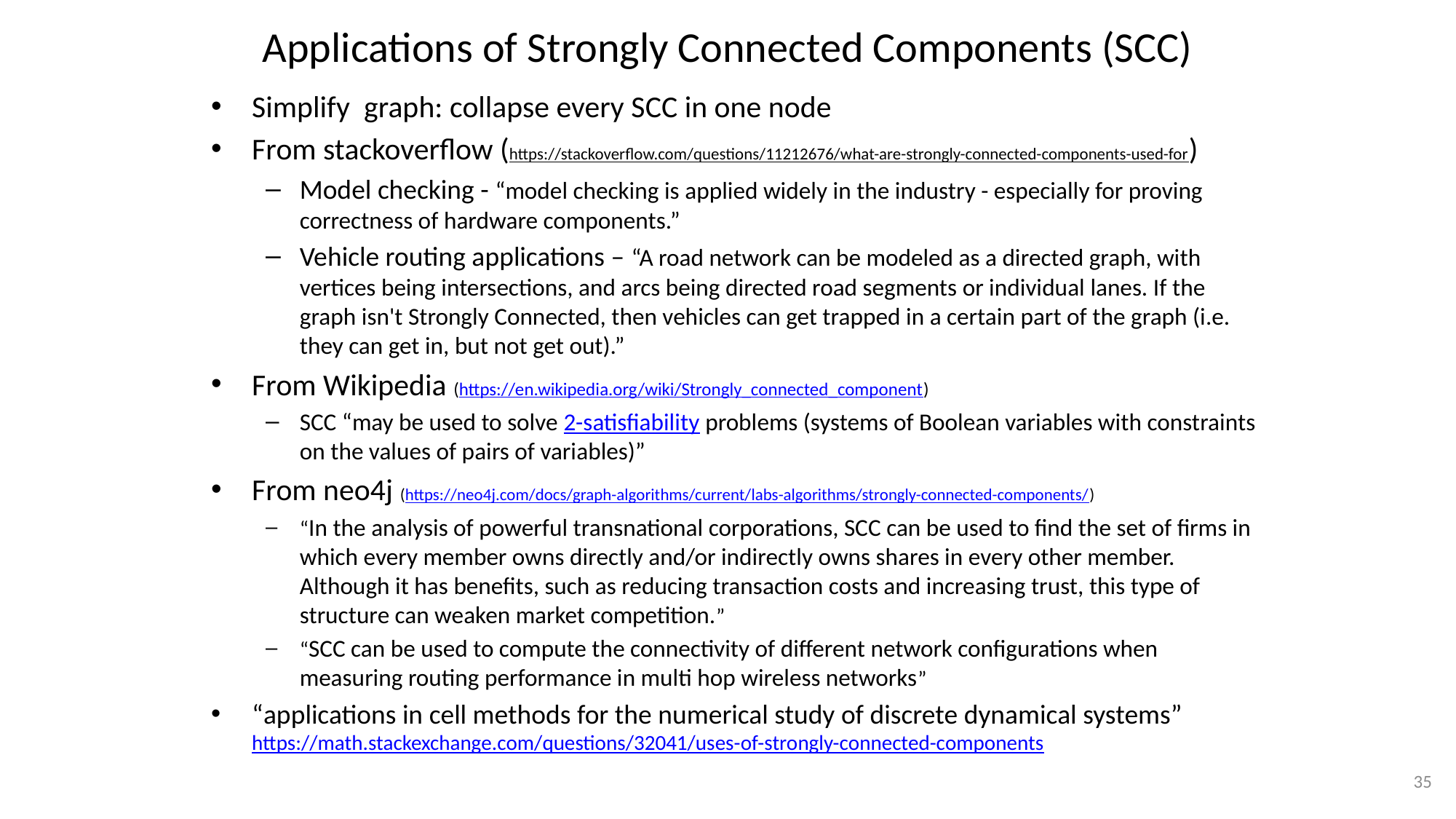

# Applications of Strongly Connected Components (SCC)
Simplify  graph: collapse every SCC in one node
From stackoverflow (https://stackoverflow.com/questions/11212676/what-are-strongly-connected-components-used-for)
Model checking - “model checking is applied widely in the industry - especially for proving correctness of hardware components.”
Vehicle routing applications – “A road network can be modeled as a directed graph, with vertices being intersections, and arcs being directed road segments or individual lanes. If the graph isn't Strongly Connected, then vehicles can get trapped in a certain part of the graph (i.e. they can get in, but not get out).”
From Wikipedia (https://en.wikipedia.org/wiki/Strongly_connected_component)
SCC “may be used to solve 2-satisfiability problems (systems of Boolean variables with constraints on the values of pairs of variables)”
From neo4j (https://neo4j.com/docs/graph-algorithms/current/labs-algorithms/strongly-connected-components/)
“In the analysis of powerful transnational corporations, SCC can be used to find the set of firms in which every member owns directly and/or indirectly owns shares in every other member. Although it has benefits, such as reducing transaction costs and increasing trust, this type of structure can weaken market competition.”
“SCC can be used to compute the connectivity of different network configurations when measuring routing performance in multi hop wireless networks”
“applications in cell methods for the numerical study of discrete dynamical systems” https://math.stackexchange.com/questions/32041/uses-of-strongly-connected-components

35